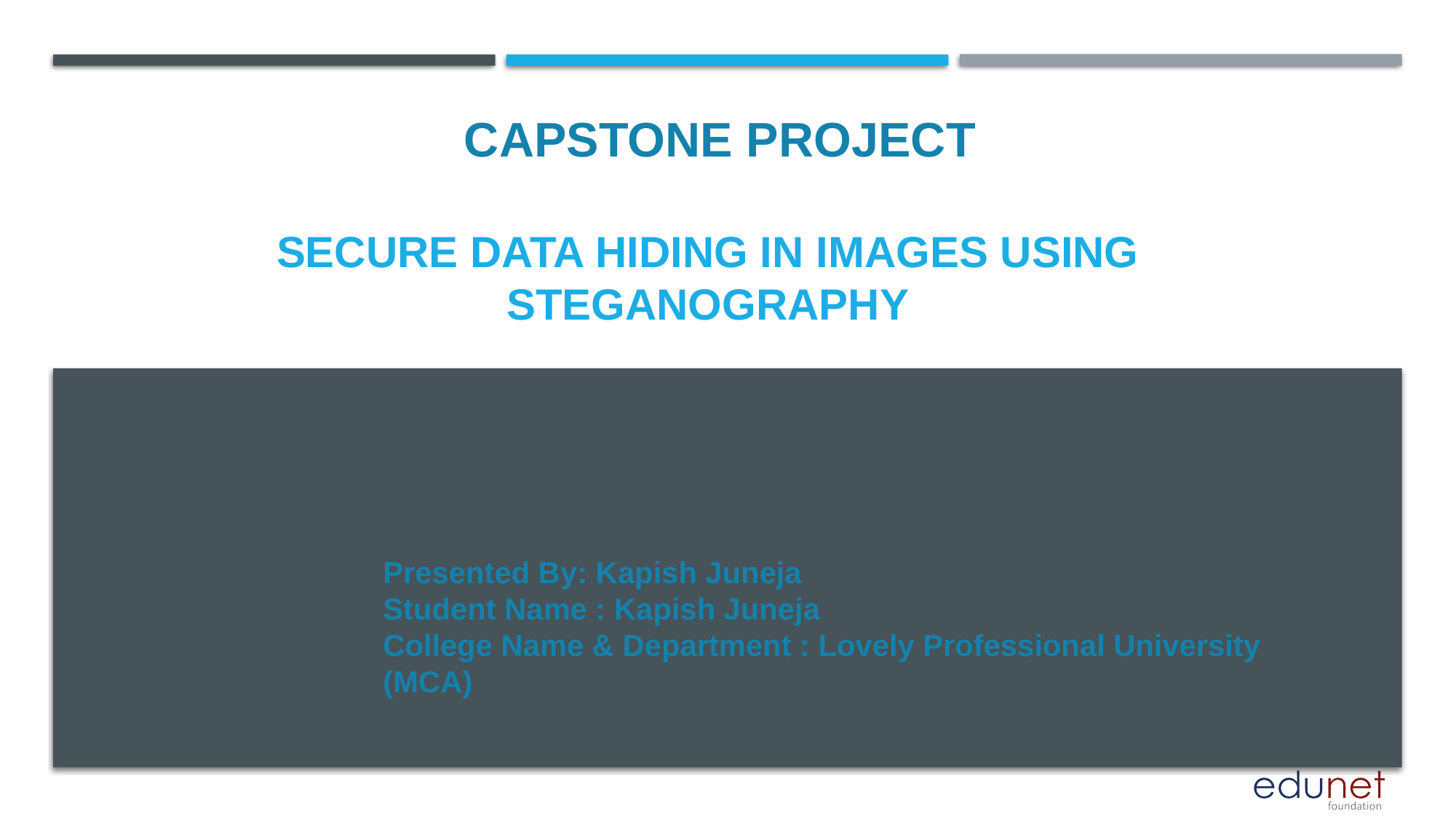

CAPSTONE PROJECT
# Secure Data Hiding In Images Using Steganography
Presented By: Kapish Juneja
Student Name : Kapish Juneja
College Name & Department : Lovely Professional University (MCA)